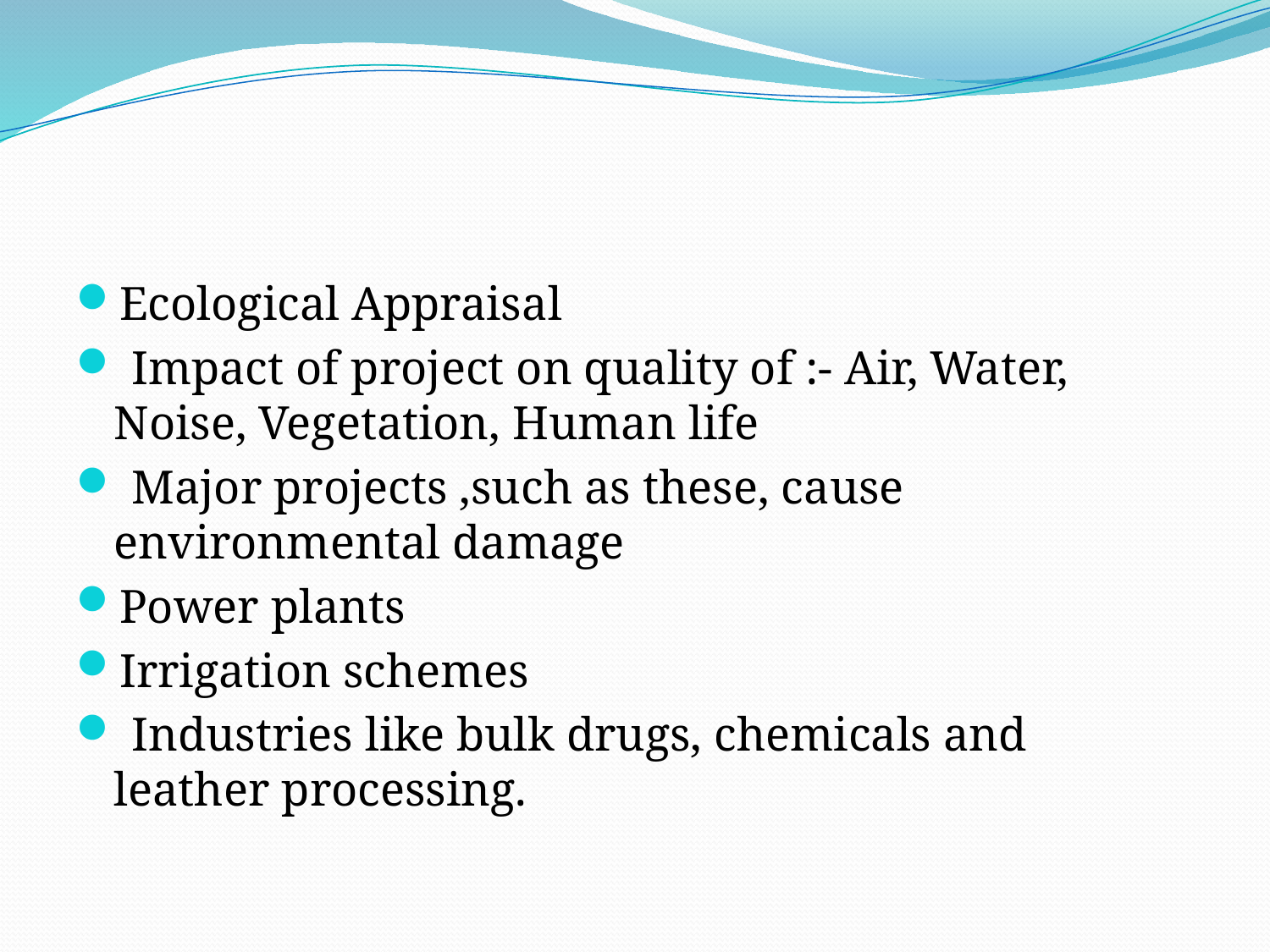

#
Ecological Appraisal
 Impact of project on quality of :- Air, Water, Noise, Vegetation, Human life
 Major projects ,such as these, cause environmental damage
Power plants
Irrigation schemes
 Industries like bulk drugs, chemicals and leather processing.